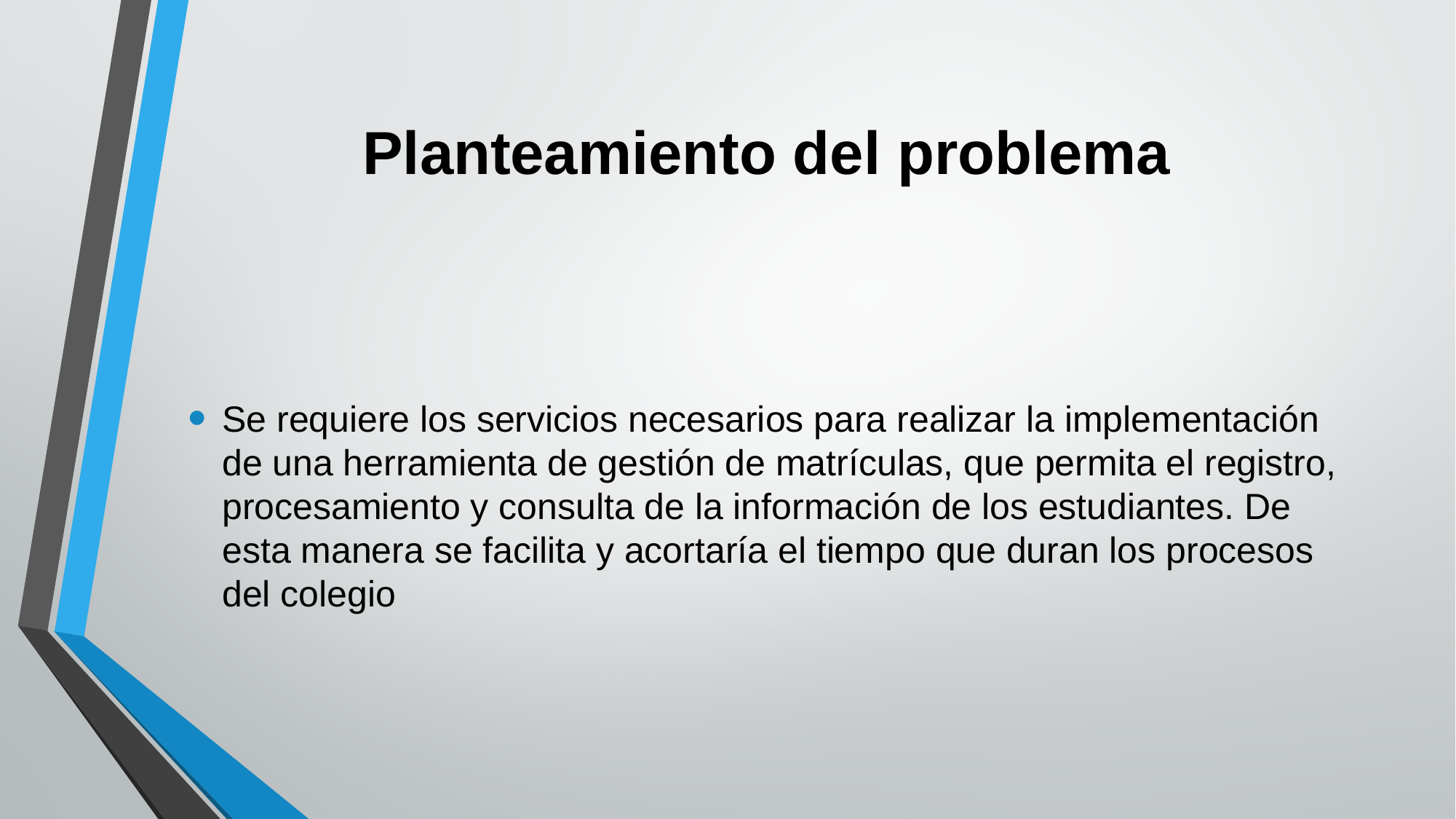

# Planteamiento del problema
Se requiere los servicios necesarios para realizar la implementación de una herramienta de gestión de matrículas, que permita el registro, procesamiento y consulta de la información de los estudiantes. De esta manera se facilita y acortaría el tiempo que duran los procesos del colegio